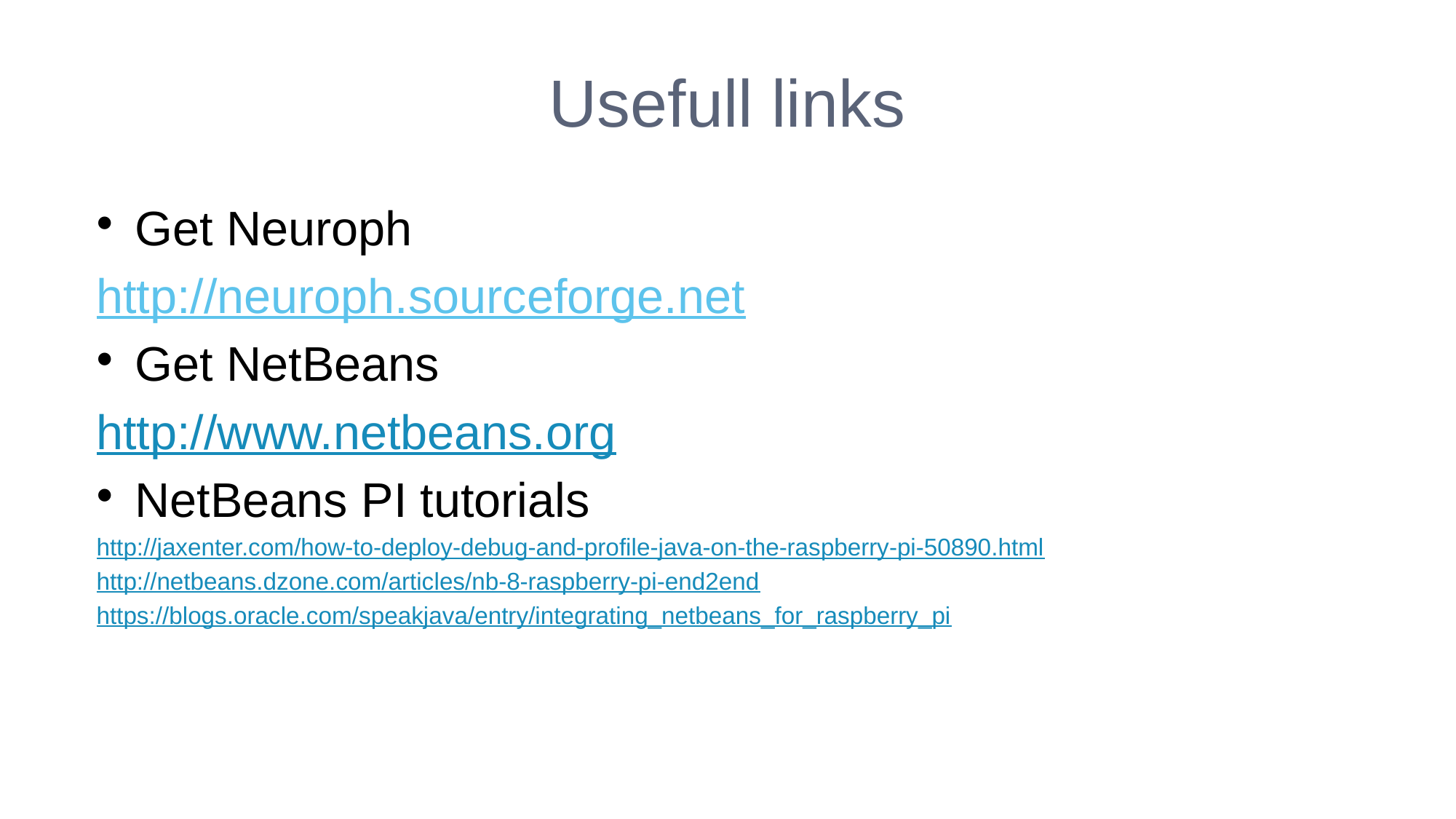

# Usefull links
Get Neuroph
http://neuroph.sourceforge.net
Get NetBeans
http://www.netbeans.org
NetBeans PI tutorials
http://jaxenter.com/how-to-deploy-debug-and-profile-java-on-the-raspberry-pi-50890.html
http://netbeans.dzone.com/articles/nb-8-raspberry-pi-end2end
https://blogs.oracle.com/speakjava/entry/integrating_netbeans_for_raspberry_pi